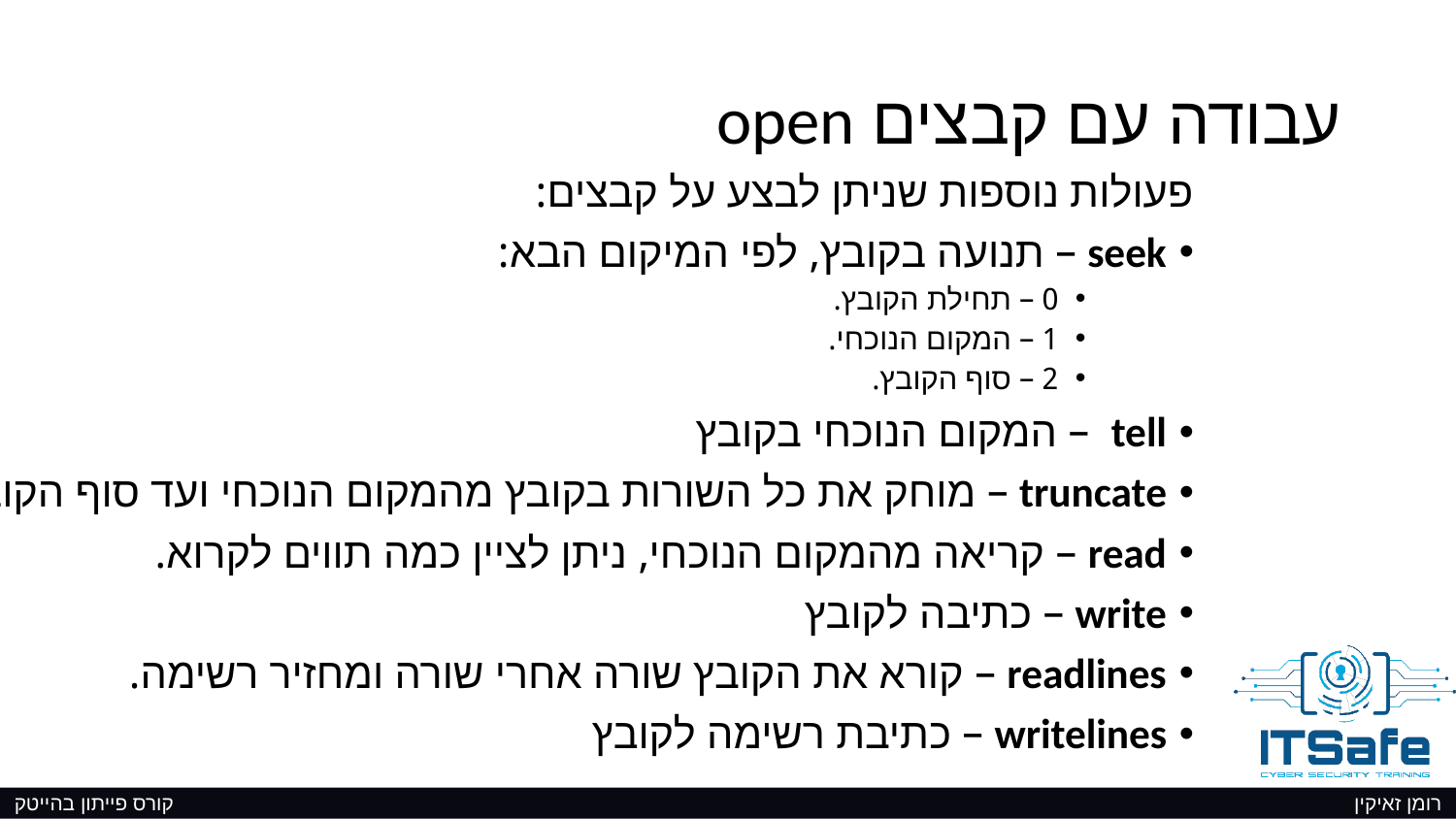

# עבודה עם קבצים open
פעולות נוספות שניתן לבצע על קבצים:
seek – תנועה בקובץ, לפי המיקום הבא:
0 – תחילת הקובץ.
1 – המקום הנוכחי.
2 – סוף הקובץ.
tell  – 	המקום הנוכחי בקובץ
truncate – מוחק את כל השורות בקובץ מהמקום הנוכחי ועד סוף הקובץ.
read – קריאה מהמקום הנוכחי, ניתן לציין כמה תווים לקרוא.
write – כתיבה לקובץ
readlines – קורא את הקובץ שורה אחרי שורה ומחזיר רשימה.
writelines – כתיבת רשימה לקובץ